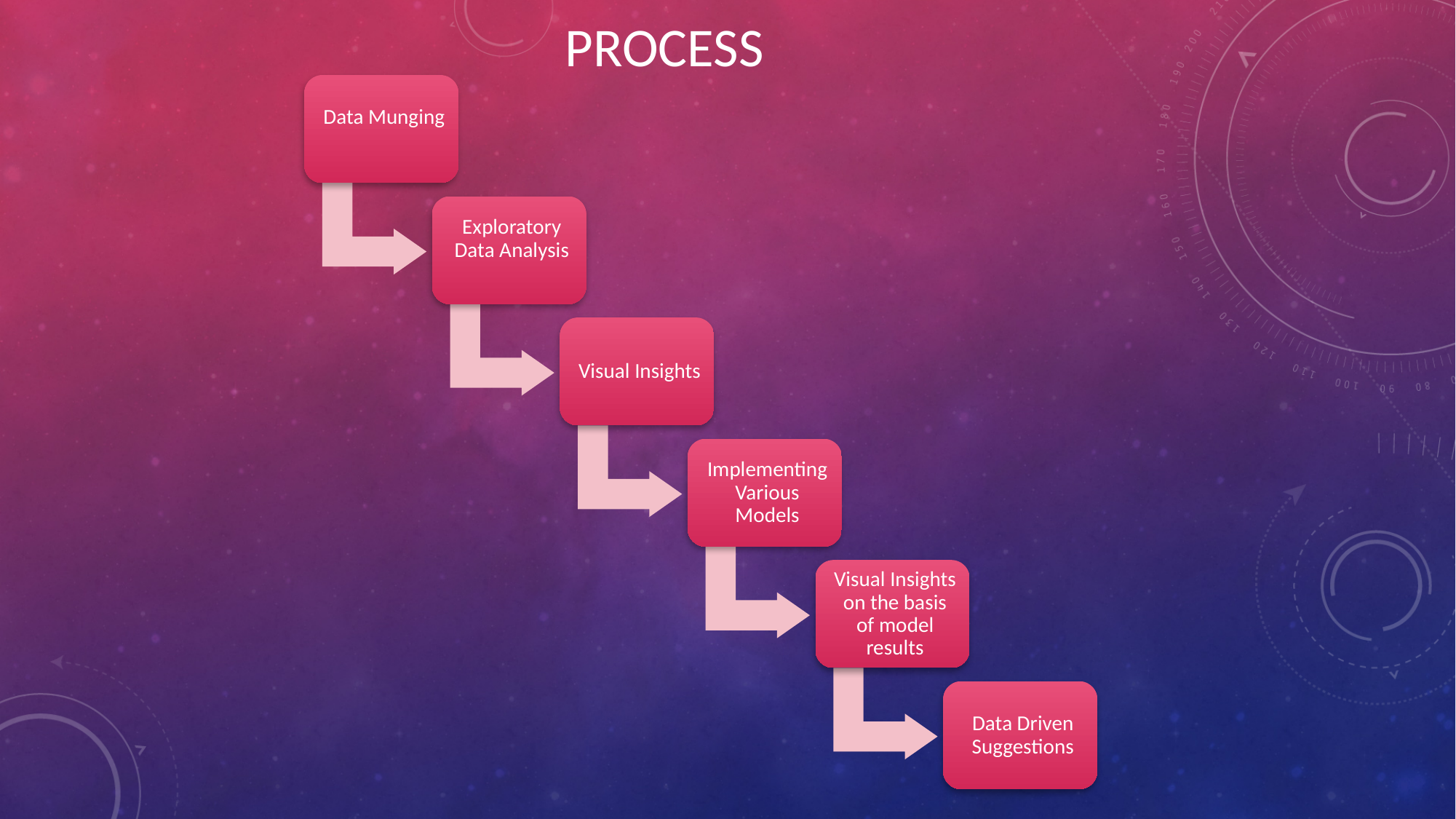

# Process
Data Munging
Exploratory Data Analysis
Visual Insights
Implementing Various Models
Visual Insights on the basis of model results
Data Driven Suggestions